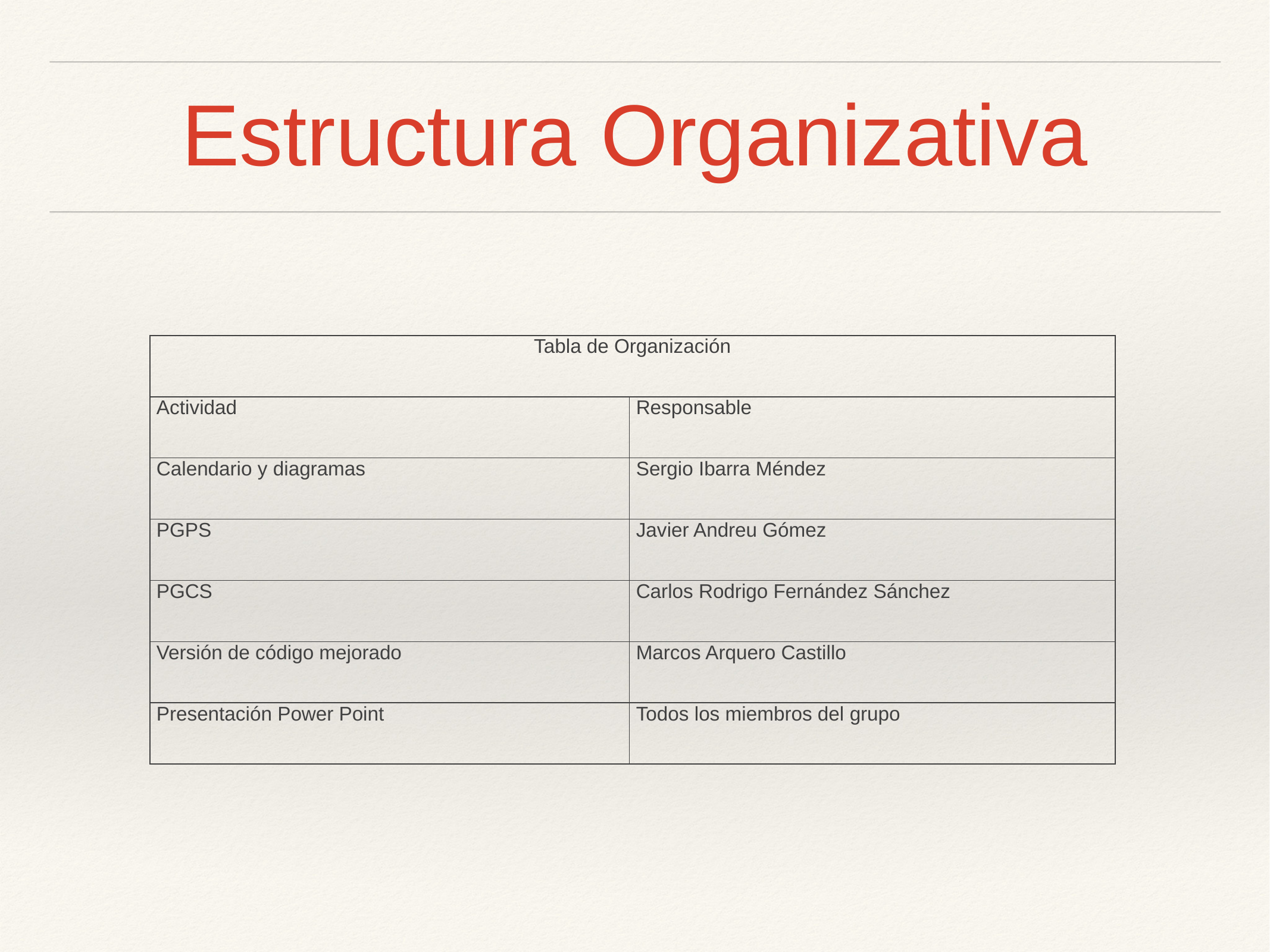

# Estructura Organizativa
| Tabla de Organización |  |
| --- | --- |
| Actividad | Responsable |
| Calendario y diagramas | Sergio Ibarra Méndez |
| PGPS | Javier Andreu Gómez |
| PGCS | Carlos Rodrigo Fernández Sánchez |
| Versión de código mejorado | Marcos Arquero Castillo |
| Presentación Power Point | Todos los miembros del grupo |